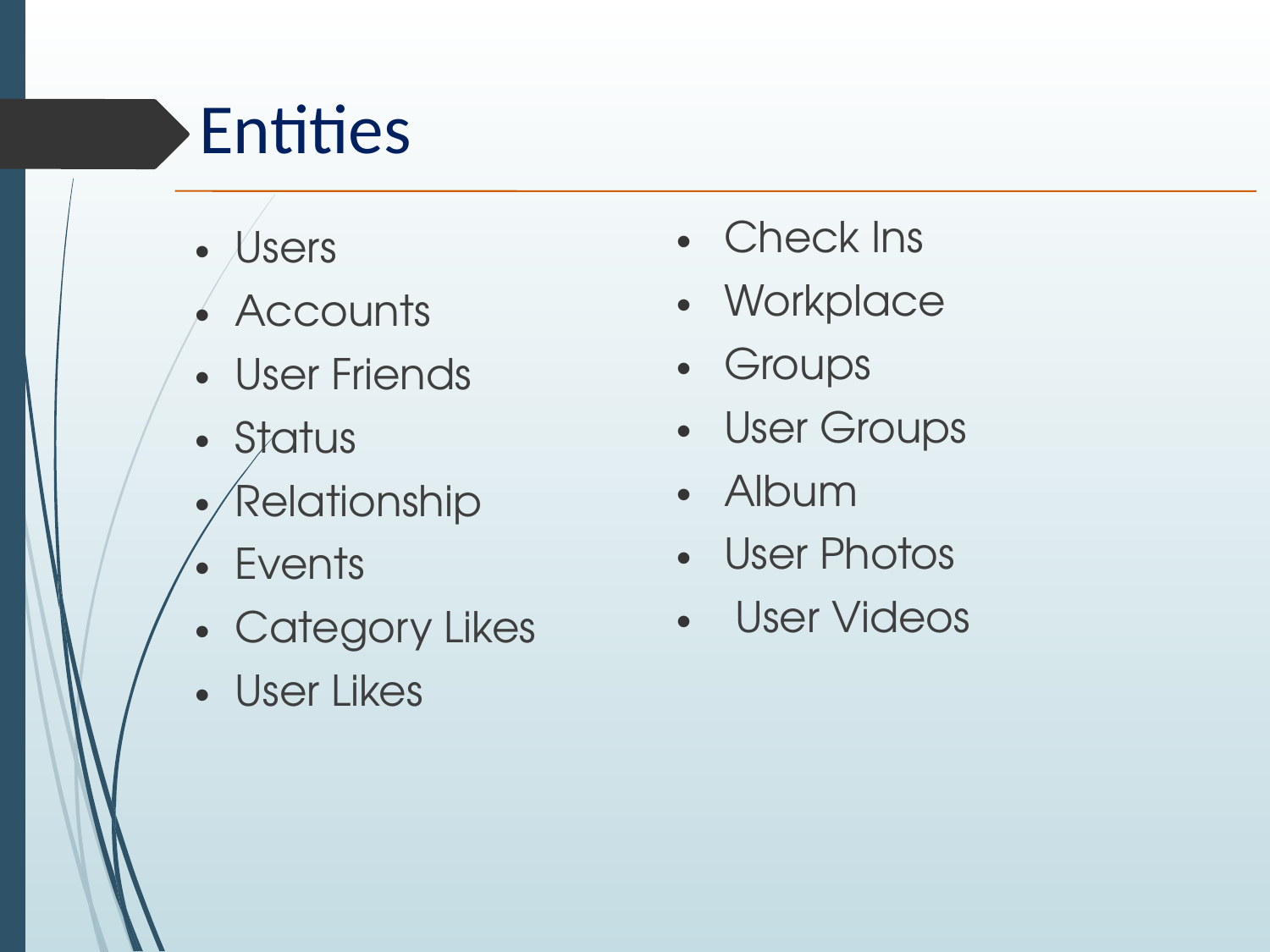

# Entities
Check Ins
Workplace
Groups
User Groups
Album
User Photos
 User Videos
Users
Accounts
User Friends
Status
Relationship
Events
Category Likes
User Likes